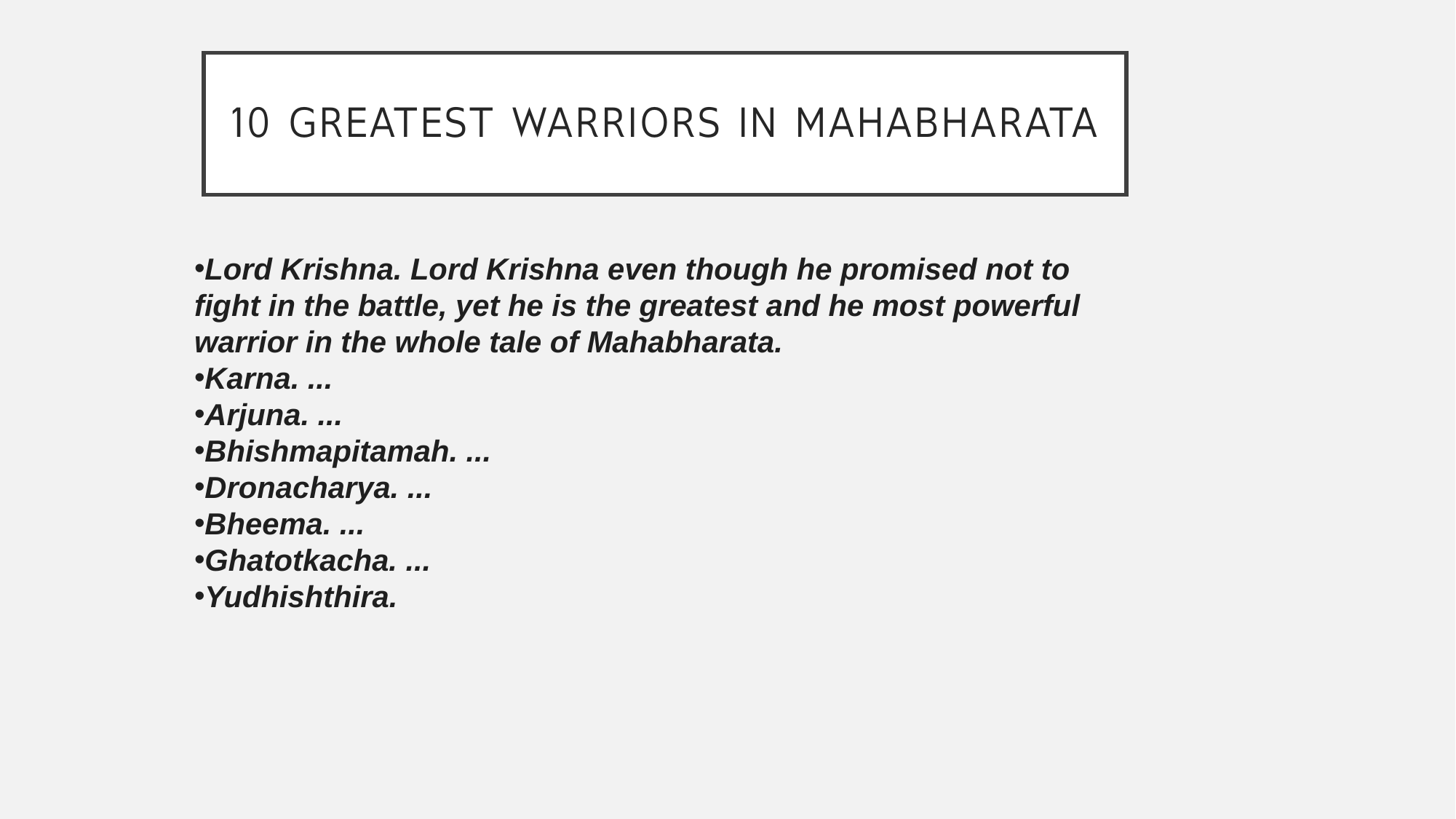

# 10 greatest warriors in mahabharata

Lord Krishna. Lord Krishna even though he promised not to fight in the battle, yet he is the greatest and he most powerful warrior in the whole tale of Mahabharata.
Karna. ...
Arjuna. ...
Bhishmapitamah. ...
Dronacharya. ...
Bheema. ...
Ghatotkacha. ...
Yudhishthira.